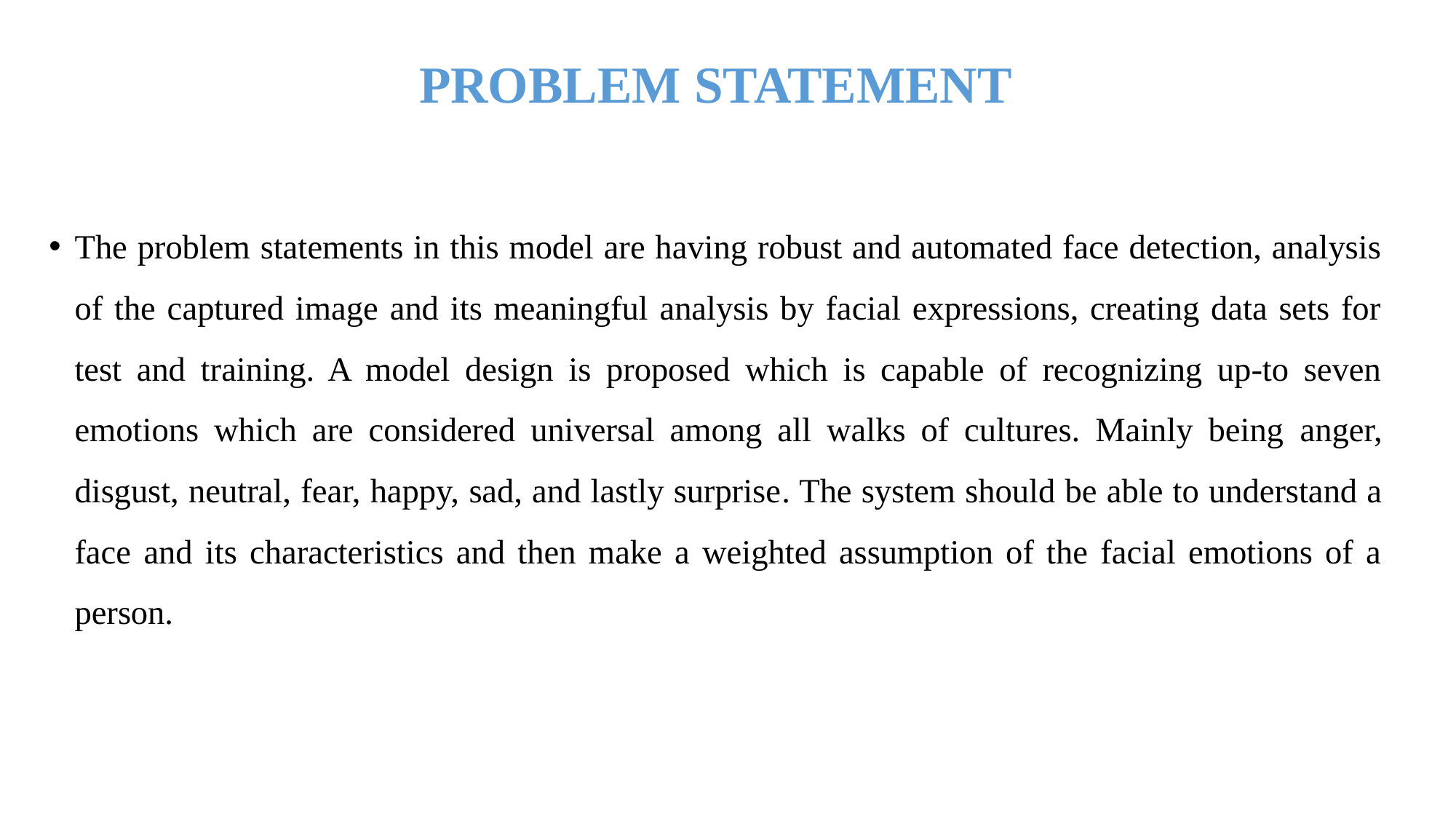

# PROBLEM STATEMENT
The problem statements in this model are having robust and automated face detection, analysis of the captured image and its meaningful analysis by facial expressions, creating data sets for test and training. A model design is proposed which is capable of recognizing up-to seven emotions which are considered universal among all walks of cultures. Mainly being anger, disgust, neutral, fear, happy, sad, and lastly surprise. The system should be able to understand a face and its characteristics and then make a weighted assumption of the facial emotions of a person.